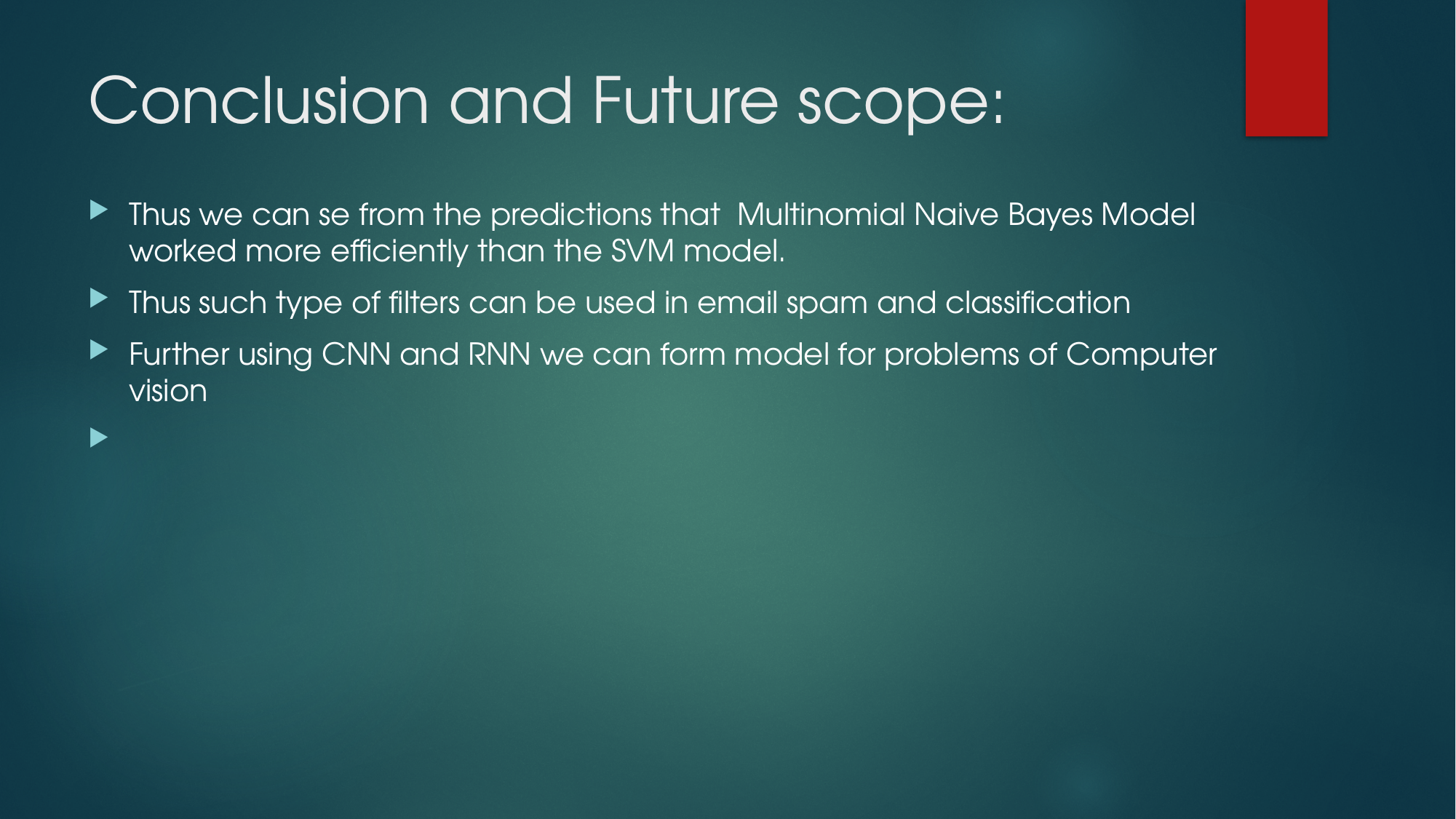

# Conclusion and Future scope:
Thus we can se from the predictions that  Multinomial Naive Bayes Model worked more efficiently than the SVM model.
Thus such type of filters can be used in email spam and classification
Further using CNN and RNN we can form model for problems of Computer vision